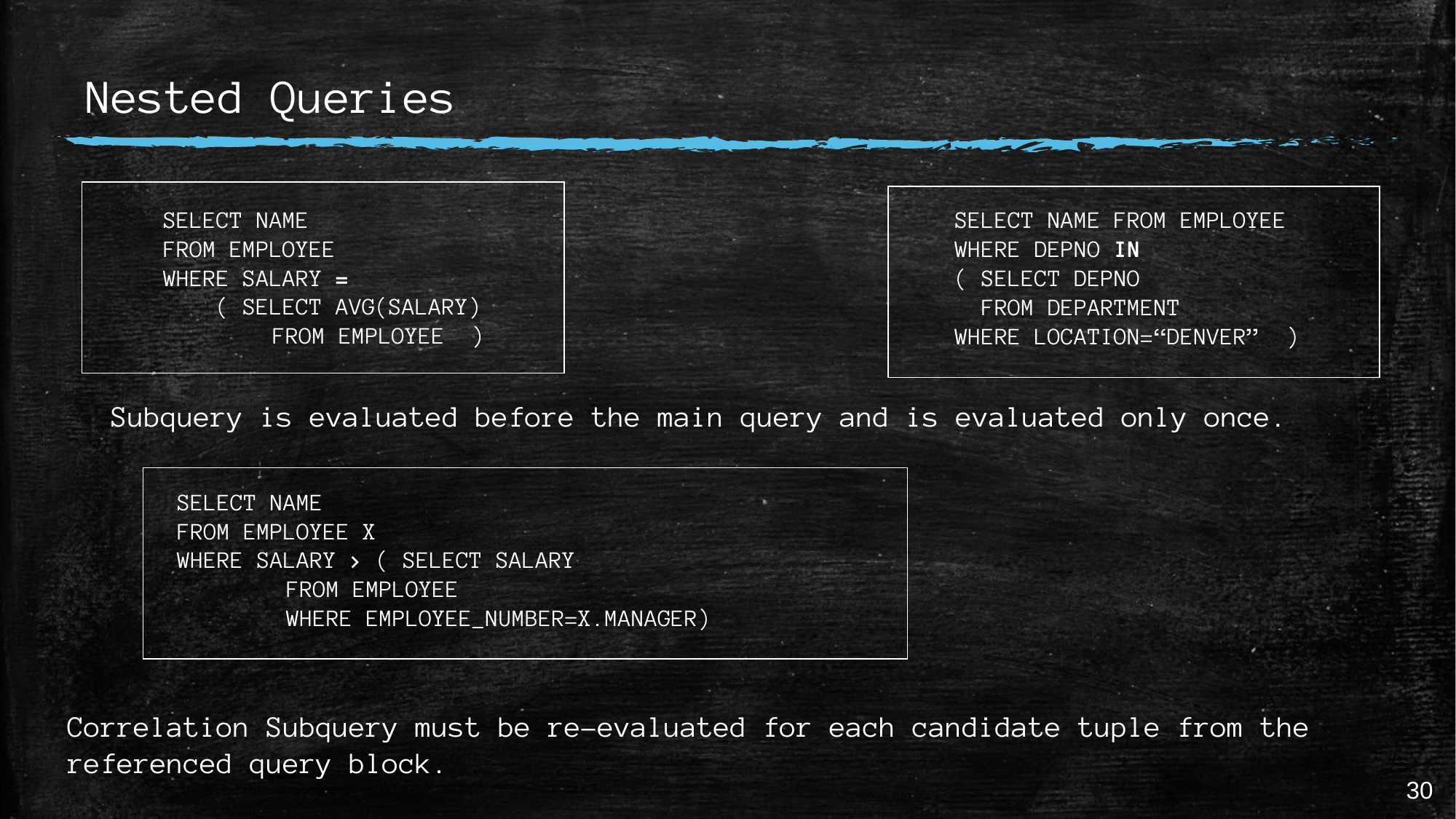

# Nested Queries

SELECT NAME
FROM EMPLOYEE
WHERE SALARY =
    ( SELECT AVG(SALARY)
	FROM EMPLOYEE  )
SELECT NAME FROM EMPLOYEE
WHERE DEPNO IN
( SELECT DEPNO
  FROM DEPARTMENT
WHERE LOCATION=“DENVER”  )
Subquery is evaluated before the main query and is evaluated only once.

SELECT NAME
FROM EMPLOYEE X
WHERE SALARY > ( SELECT SALARY
	FROM EMPLOYEE
	WHERE EMPLOYEE_NUMBER=X.MANAGER)
Correlation Subquery must be re-evaluated for each candidate tuple from the referenced query block.

30